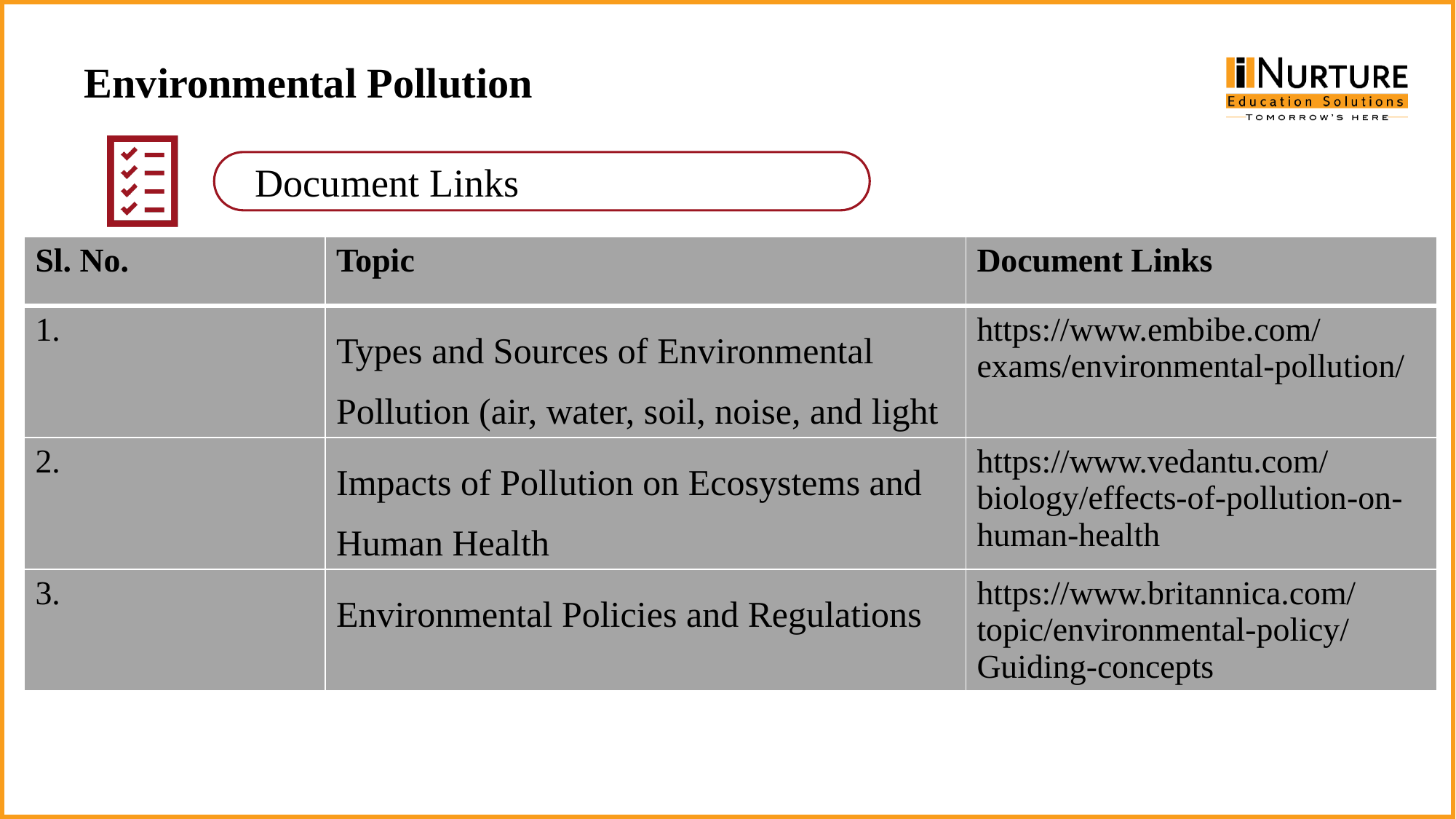

# Environmental Pollution
| Sl. No. | Topic | Document Links |
| --- | --- | --- |
| 1. | Types and Sources of Environmental Pollution (air, water, soil, noise, and light | https://www.embibe.com/exams/environmental-pollution/ |
| 2. | Impacts of Pollution on Ecosystems and Human Health | https://www.vedantu.com/biology/effects-of-pollution-on-human-health |
| 3. | Environmental Policies and Regulations | https://www.britannica.com/topic/environmental-policy/Guiding-concepts |